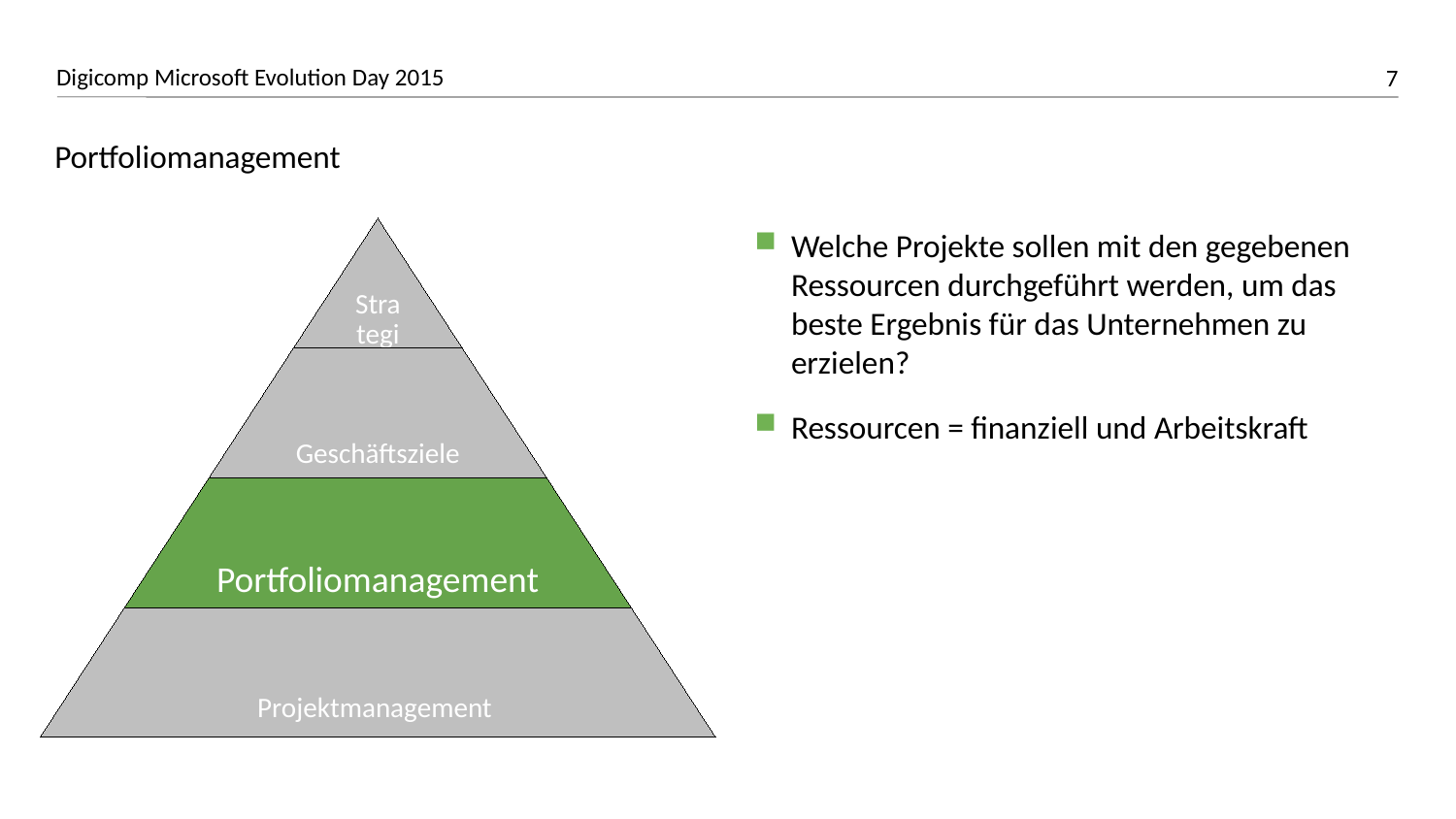

# Portfoliomanagement
Strategie
Geschäftsziele
Portfoliomanagement
Projektmanagement
Welche Projekte sollen mit den gegebenen Ressourcen durchgeführt werden, um das beste Ergebnis für das Unternehmen zu erzielen?
Ressourcen = finanziell und Arbeitskraft